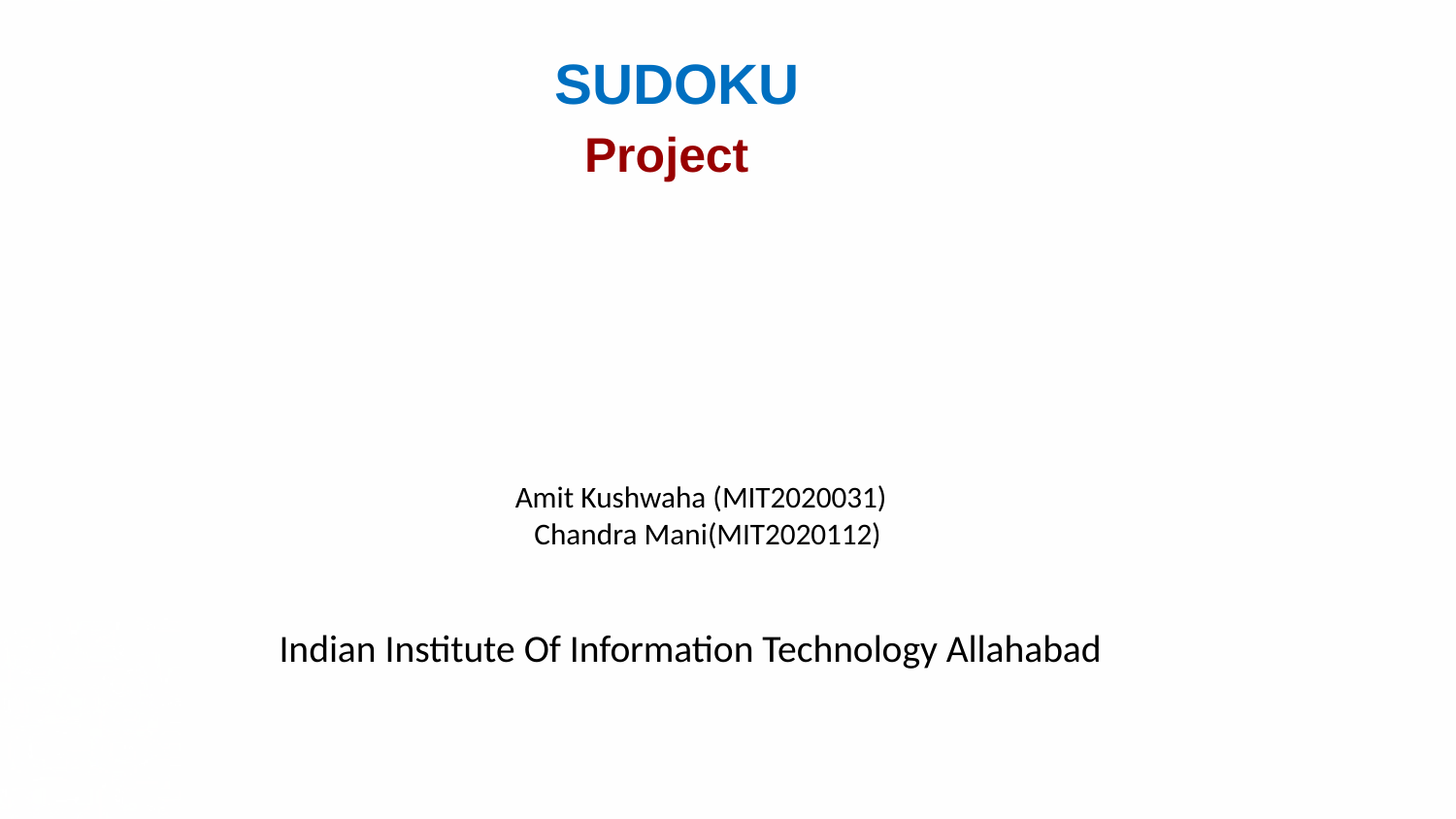

SUDOKU
                             Project

Amit Kushwaha (MIT2020031)
Chandra Mani(MIT2020112)

               Indian Institute Of Information Technology Allahabad